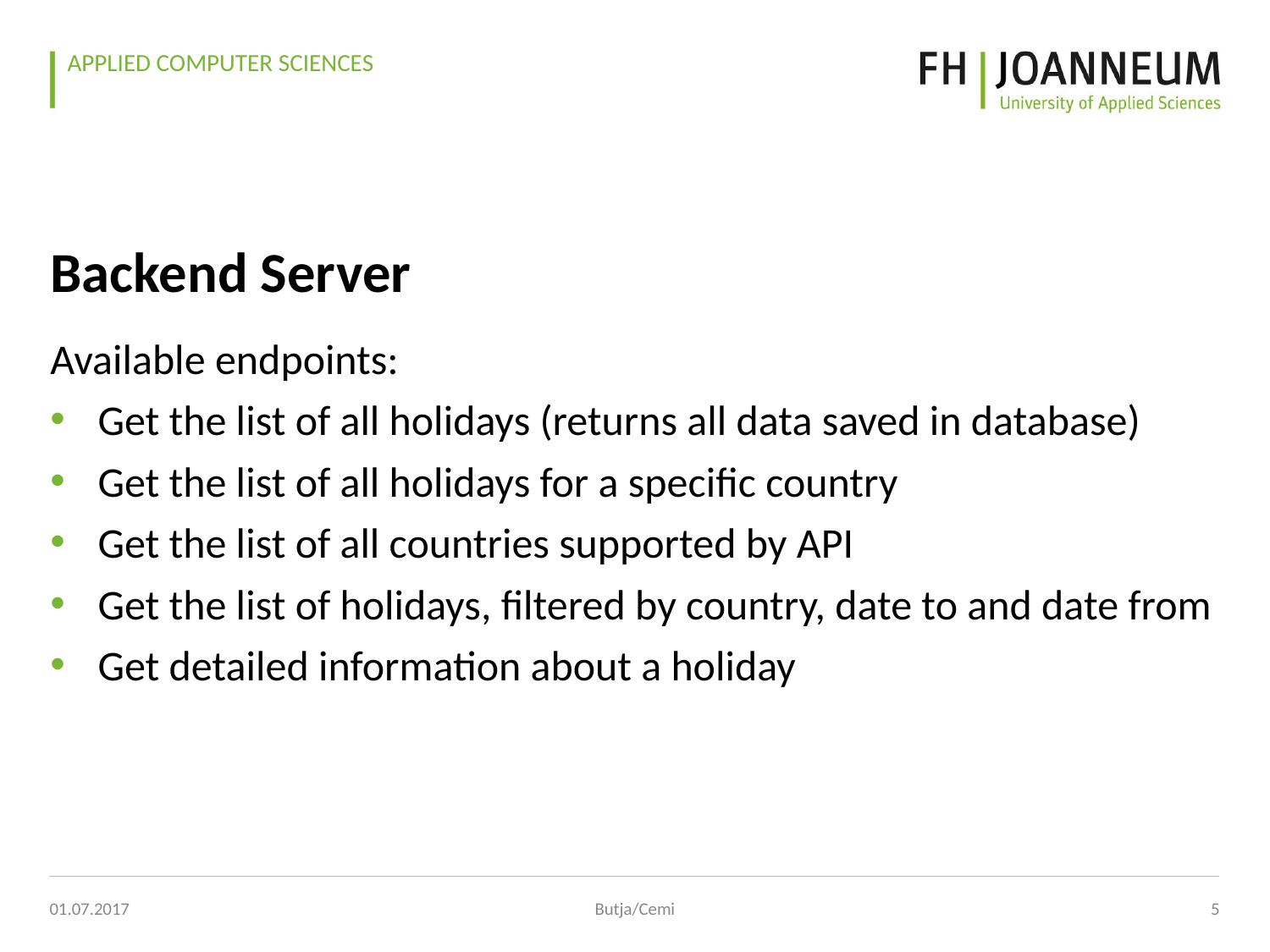

# Backend Server
Available endpoints:
Get the list of all holidays (returns all data saved in database)
Get the list of all holidays for a specific country
Get the list of all countries supported by API
Get the list of holidays, filtered by country, date to and date from
Get detailed information about a holiday
01.07.2017
Butja/Cemi
5